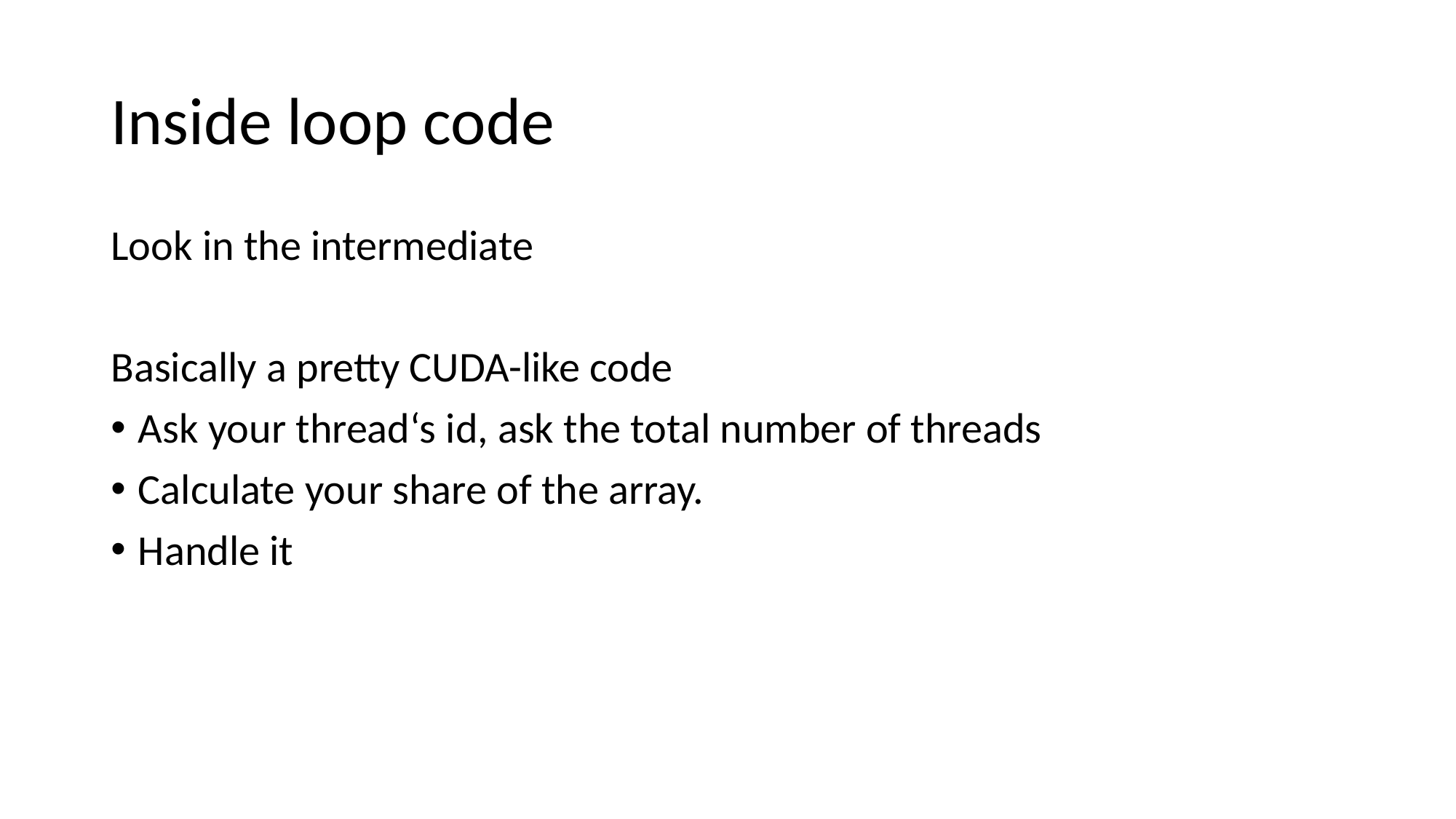

# Inside loop code
Look in the intermediate

Basically a pretty CUDA-like code
Ask your thread‘s id, ask the total number of threads
Calculate your share of the array.
Handle it